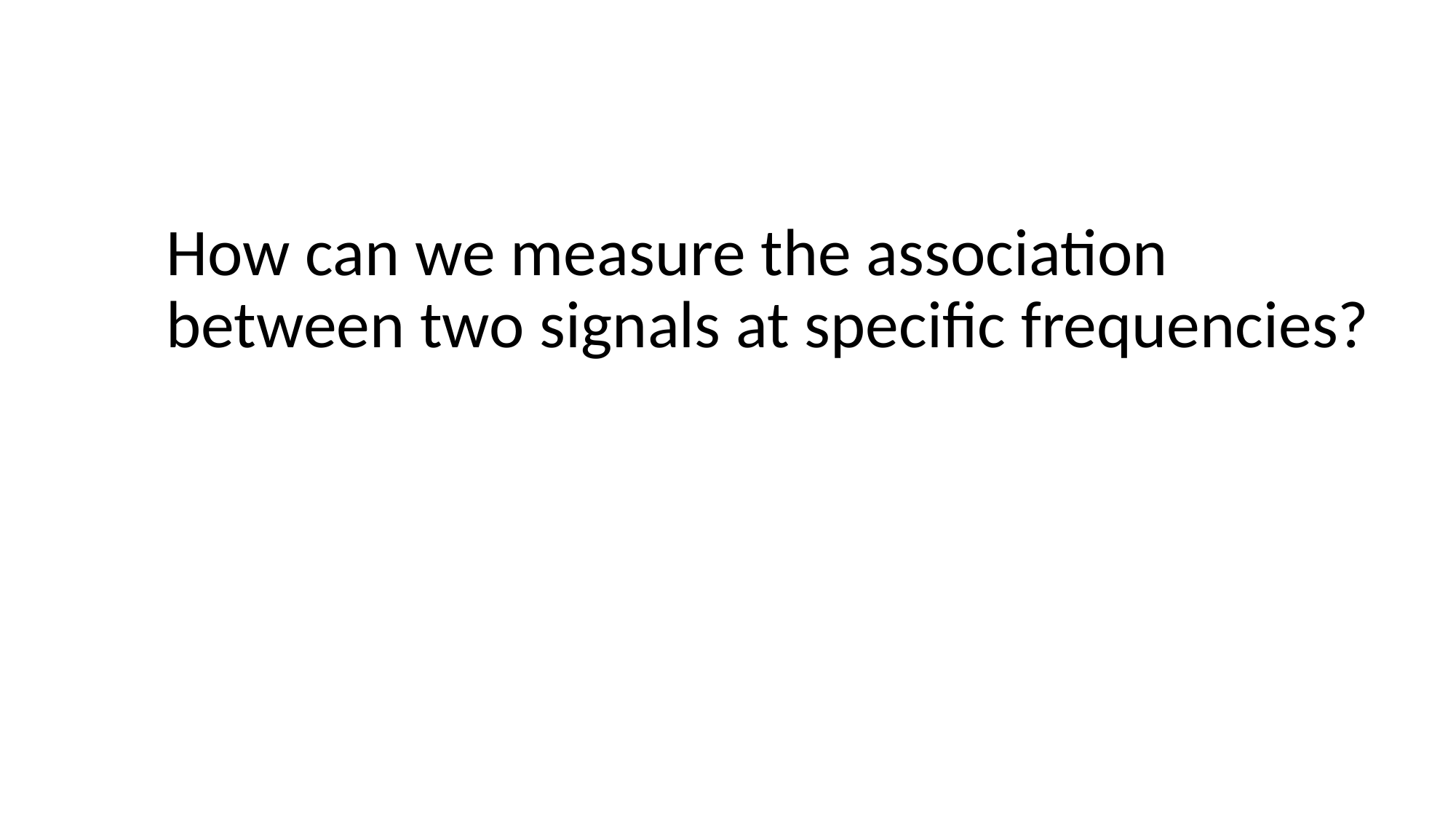

# How can we measure the association between two signals at specific frequencies?